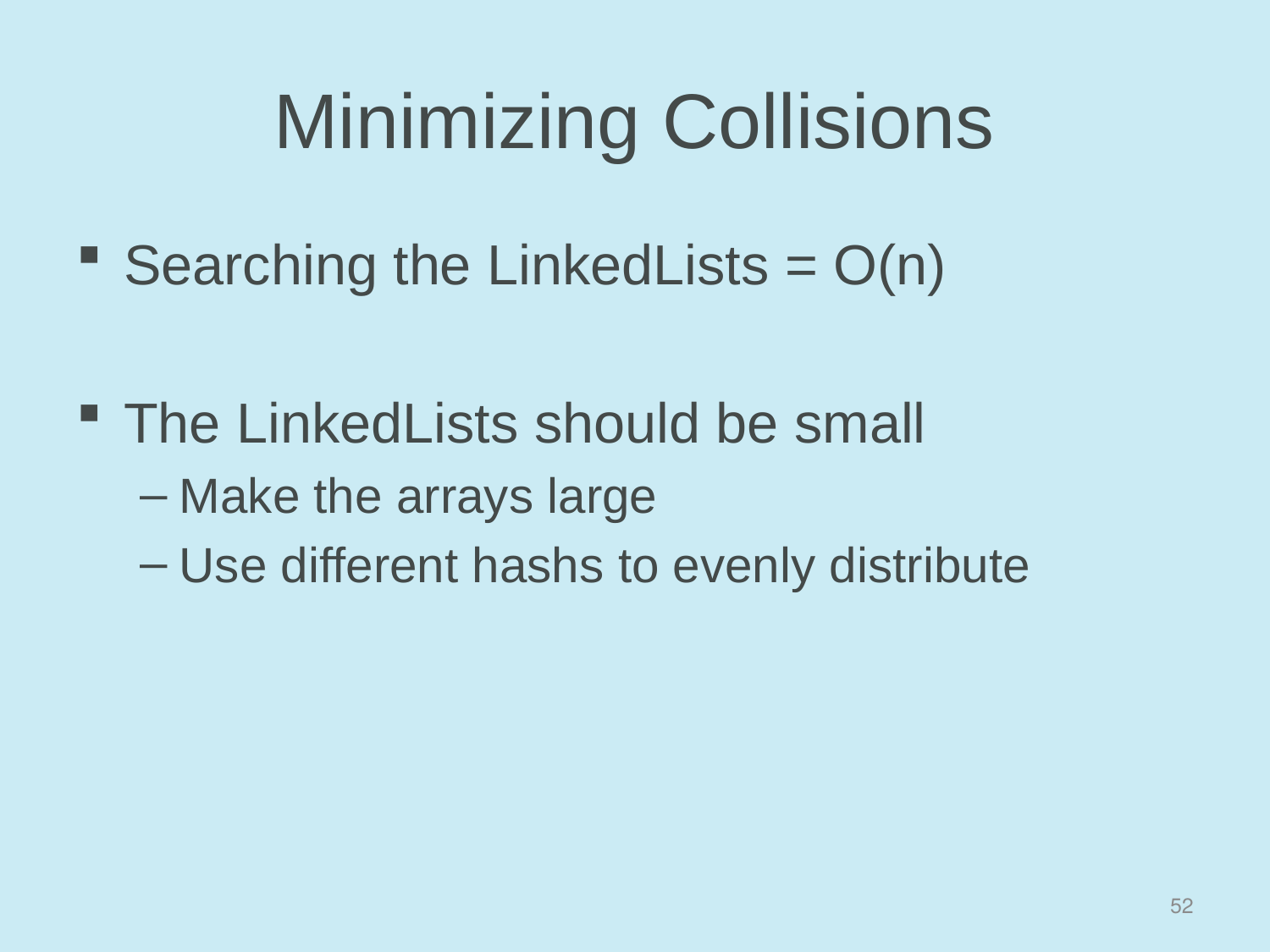

# Minimizing Collisions
Searching the LinkedLists = O(n)

The LinkedLists should be small
Make the arrays large
Use different hashs to evenly distribute
52